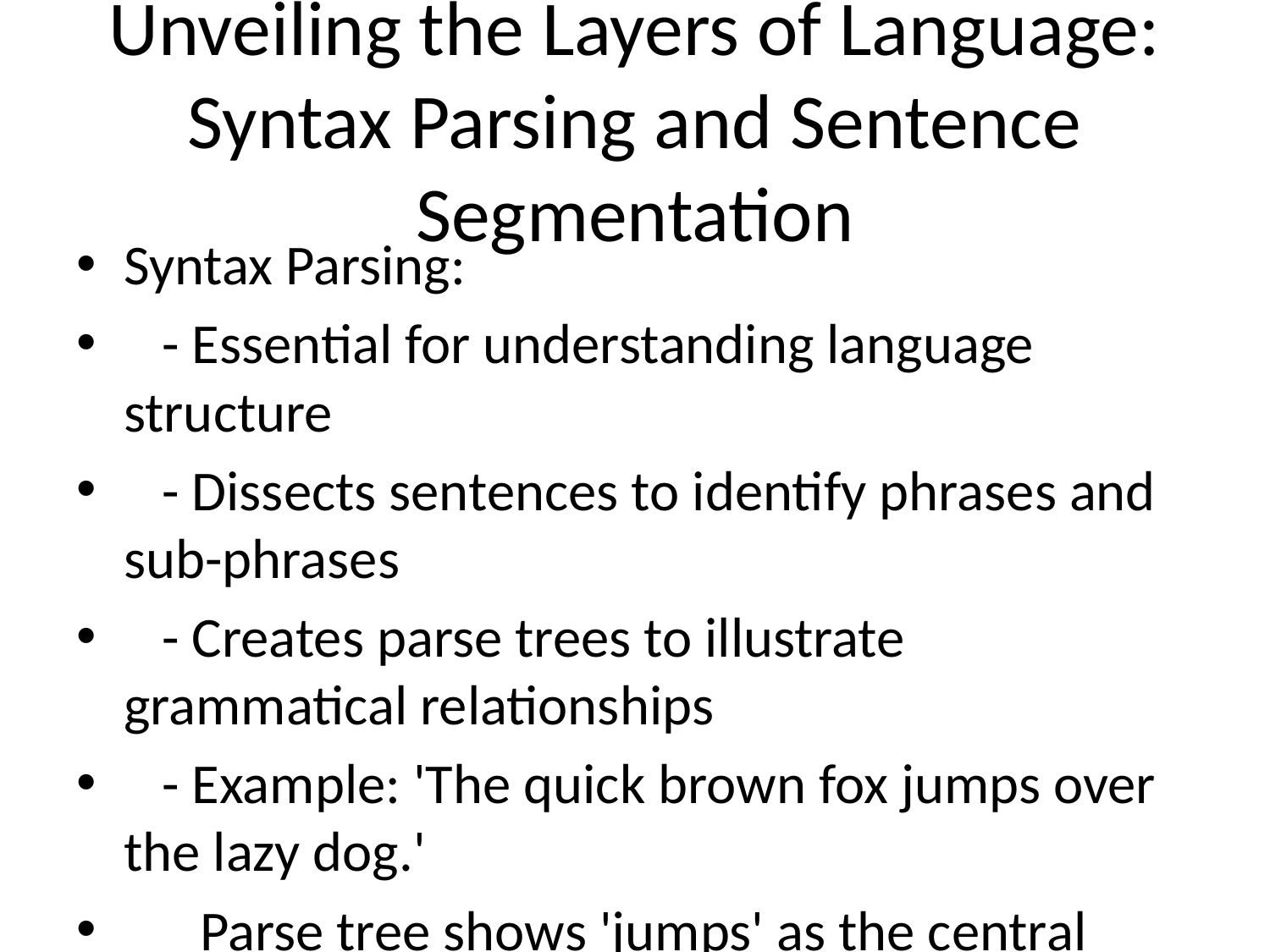

# Unveiling the Layers of Language: Syntax Parsing and Sentence Segmentation
Syntax Parsing:
   - Essential for understanding language structure
   - Dissects sentences to identify phrases and sub-phrases
   - Creates parse trees to illustrate grammatical relationships
   - Example: 'The quick brown fox jumps over the lazy dog.'
      Parse tree shows 'jumps' as the central verb with two noun phrases
Sentence Segmentation Techniques:
   - Crucial for dividing text into sentences
   - Often uses punctuation as indicators for sentence boundaries
   - Deals with ambiguities in punctuation (e.g., abbreviations, quotations)
   - Example: 'Dr. Smith, who arrived from the U.K., will see you now.'
      Sentence segmentation must recognize 'Dr.' and 'U.K.' do not end sentences
Importance in NLP:
   - Syntax parsing & sentence segmentation enable higher-level NLP tasks
   - Prerequisite for semantic analysis, translation, entity recognition
Setting the Stage:
   - Lays foundational understanding for advanced NLP topics
   - Facilitates text normalization and analysis in processing language
   - Preparatory step towards dependency parsing and named entity recognition